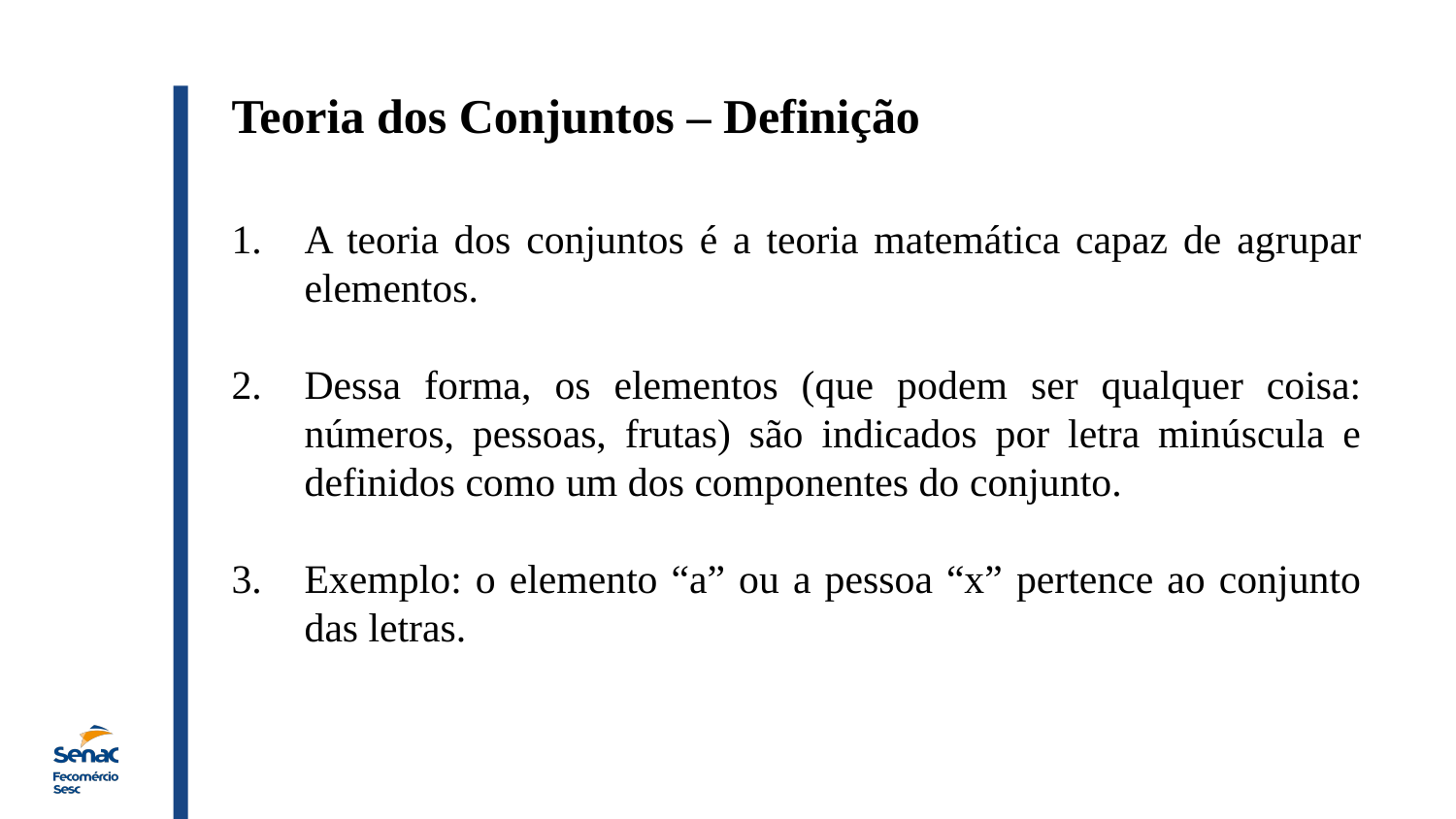

Teoria dos Conjuntos – Definição
A teoria dos conjuntos é a teoria matemática capaz de agrupar elementos.

Dessa forma, os elementos (que podem ser qualquer coisa: números, pessoas, frutas) são indicados por letra minúscula e definidos como um dos componentes do conjunto.

Exemplo: o elemento “a” ou a pessoa “x” pertence ao conjunto das letras.